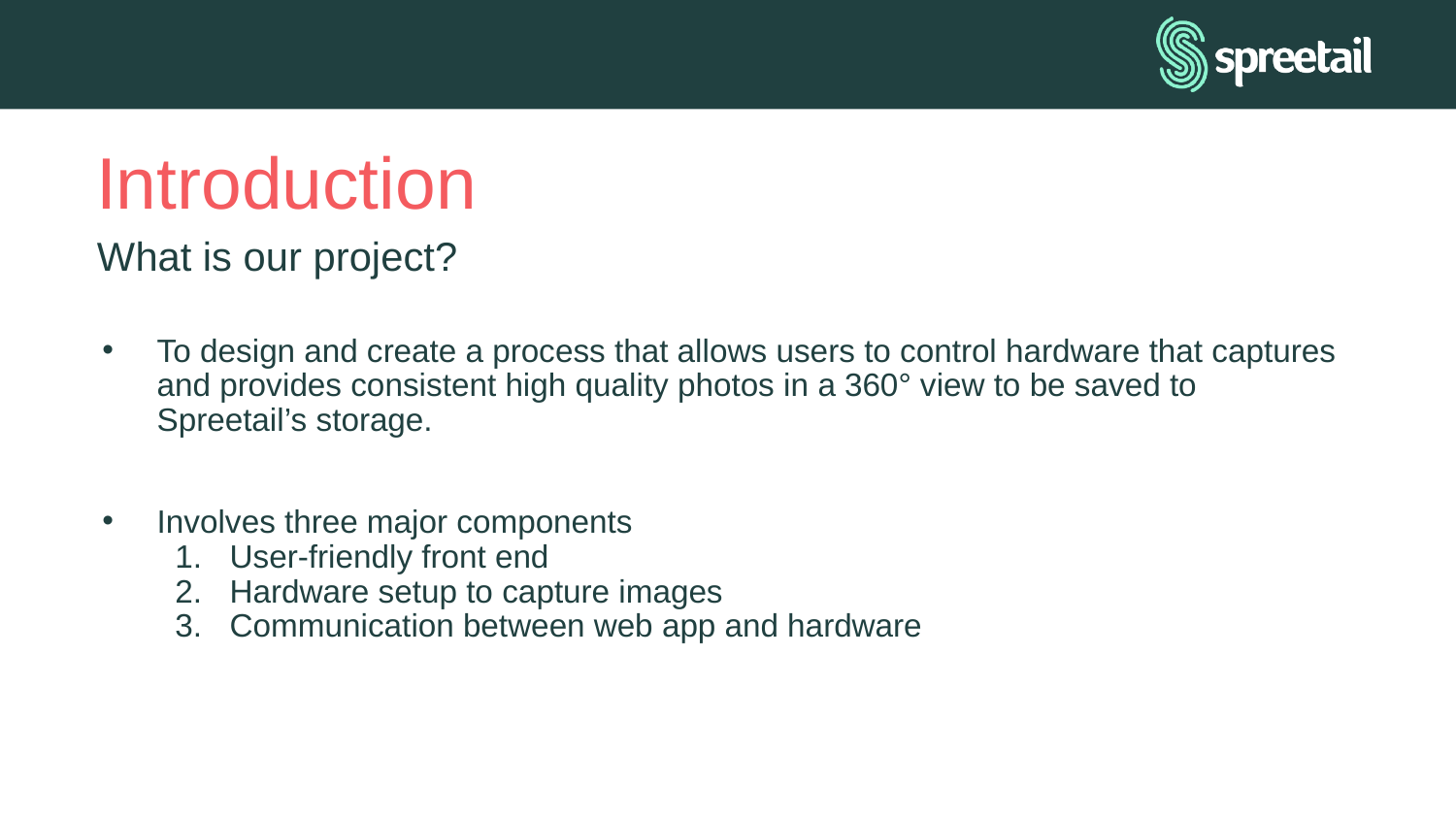

# Introduction
What is our project?
To design and create a process that allows users to control hardware that captures and provides consistent high quality photos in a 360° view to be saved to Spreetail’s storage.

Involves three major components
User-friendly front end
Hardware setup to capture images
Communication between web app and hardware